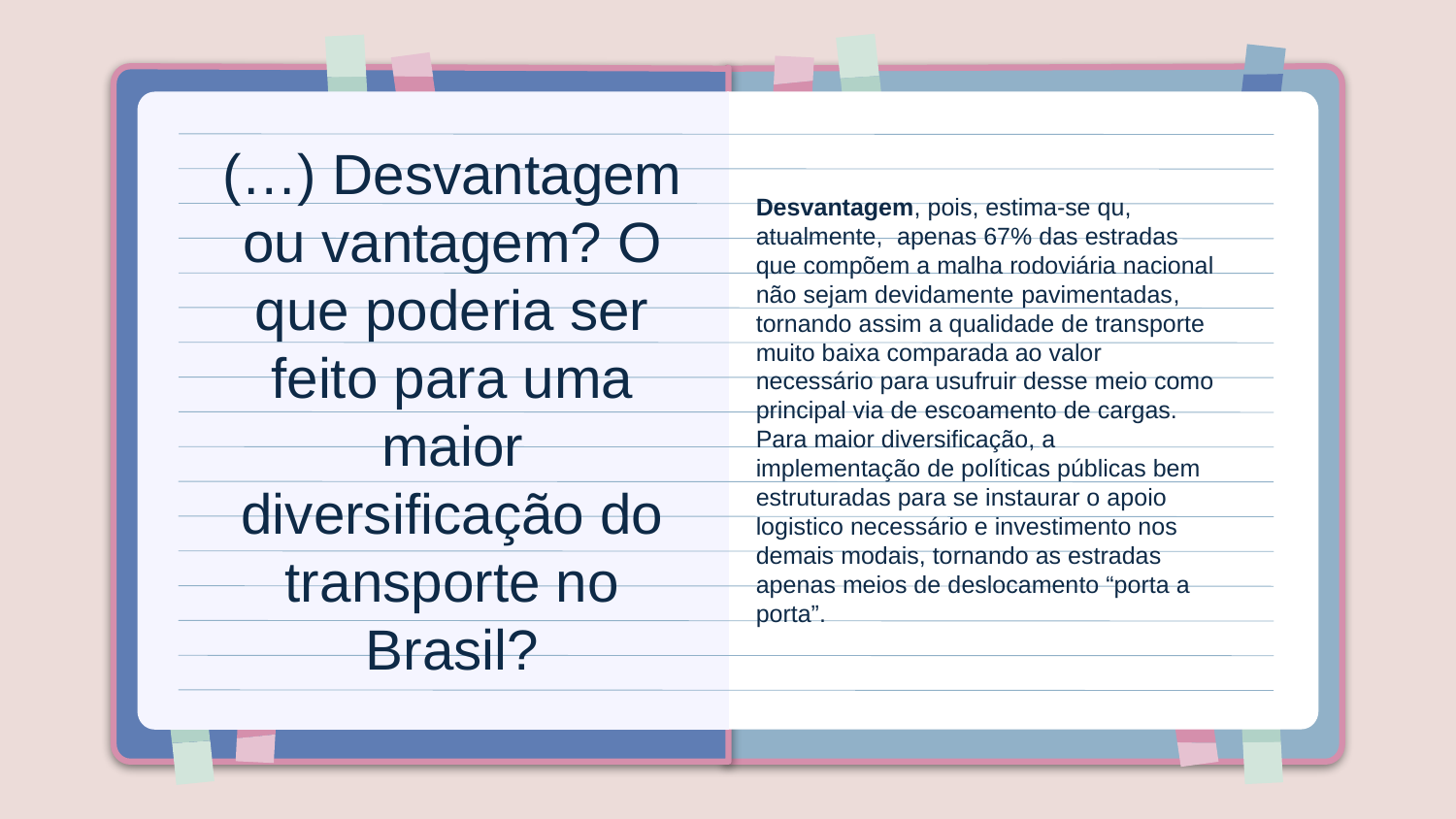

Desvantagem, pois, estima-se qu, atualmente,  apenas 67% das estradas que compõem a malha rodoviária nacional não sejam devidamente pavimentadas, tornando assim a qualidade de transporte muito baixa comparada ao valor necessário para usufruir desse meio como principal via de escoamento de cargas. Para maior diversificação, a implementação de políticas públicas bem estruturadas para se instaurar o apoio logistico necessário e investimento nos demais modais, tornando as estradas apenas meios de deslocamento “porta a porta”.
# (…) Desvantagem ou vantagem? O que poderia ser feito para uma maior diversificação do transporte no Brasil?